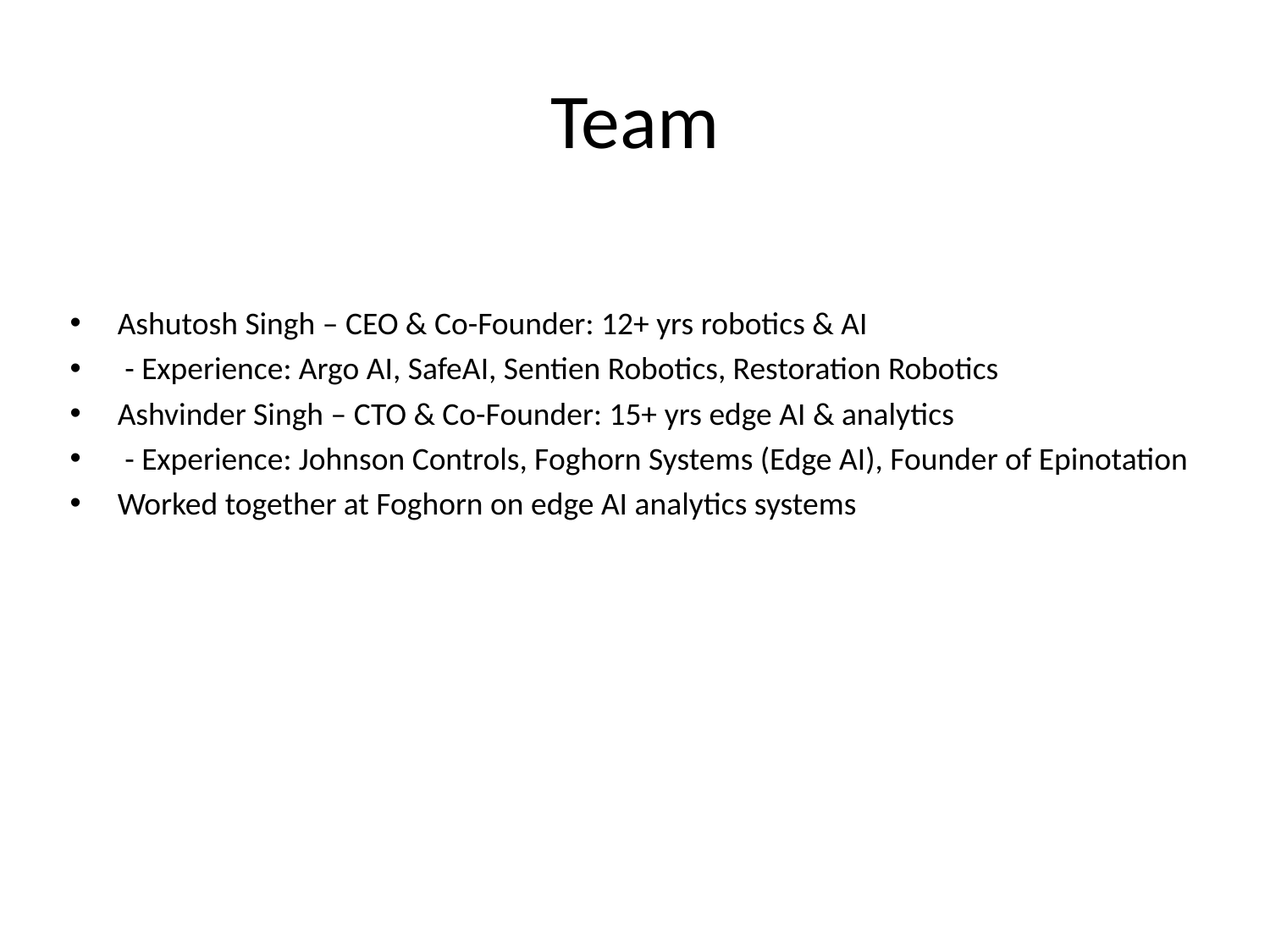

# Team

Ashutosh Singh – CEO & Co-Founder: 12+ yrs robotics & AI
 - Experience: Argo AI, SafeAI, Sentien Robotics, Restoration Robotics
Ashvinder Singh – CTO & Co-Founder: 15+ yrs edge AI & analytics
 - Experience: Johnson Controls, Foghorn Systems (Edge AI), Founder of Epinotation
Worked together at Foghorn on edge AI analytics systems